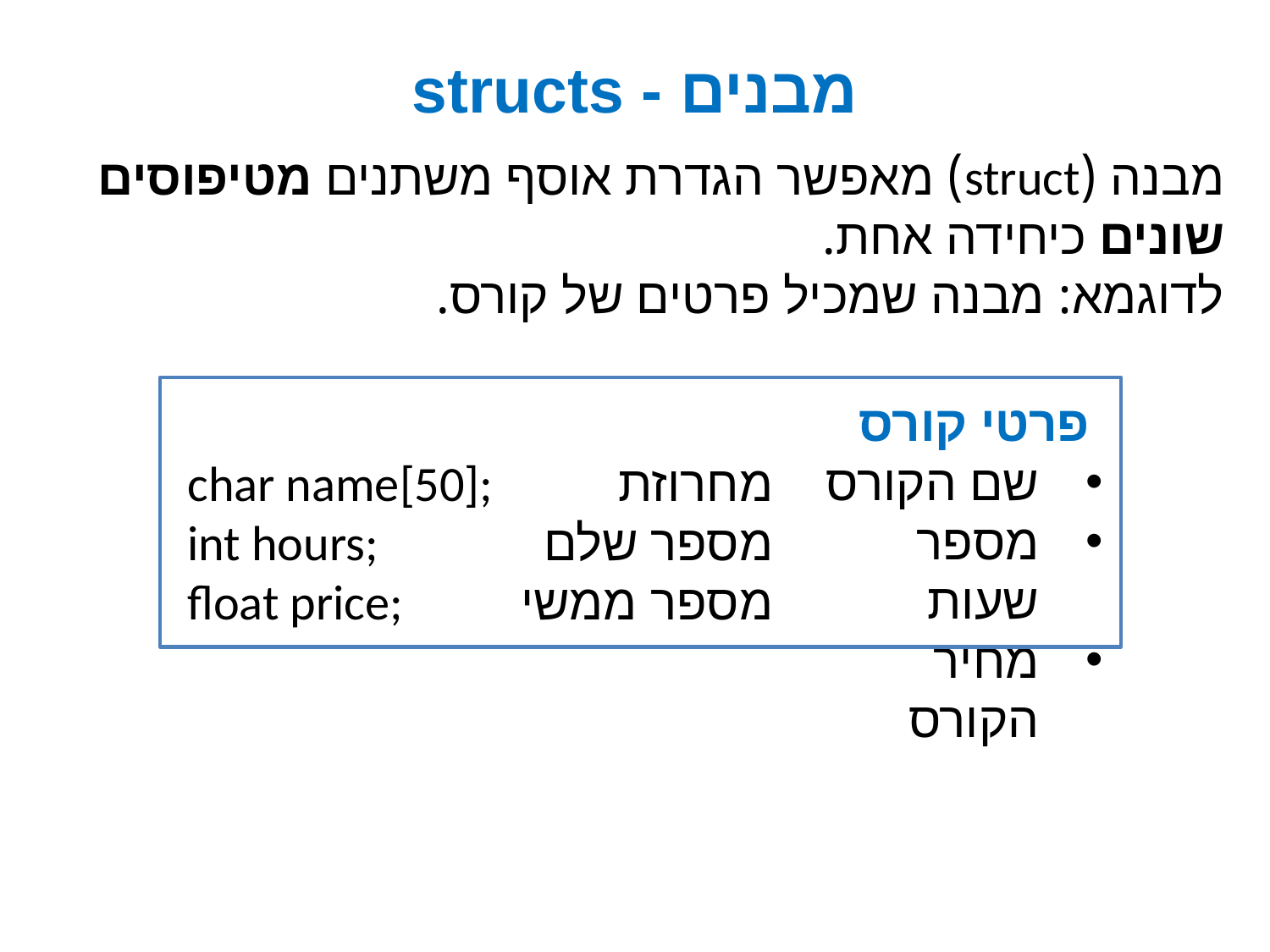

# מבנים - structs
מבנה (struct) מאפשר הגדרת אוסף משתנים מטיפוסים שונים כיחידה אחת.
לדוגמא: מבנה שמכיל פרטים של קורס.

 פרטי קורס
שם הקורס
מספר שעות
מחיר הקורס
מחרוזת
מספר שלם
מספר ממשי
char name[50];
int hours;
float price;